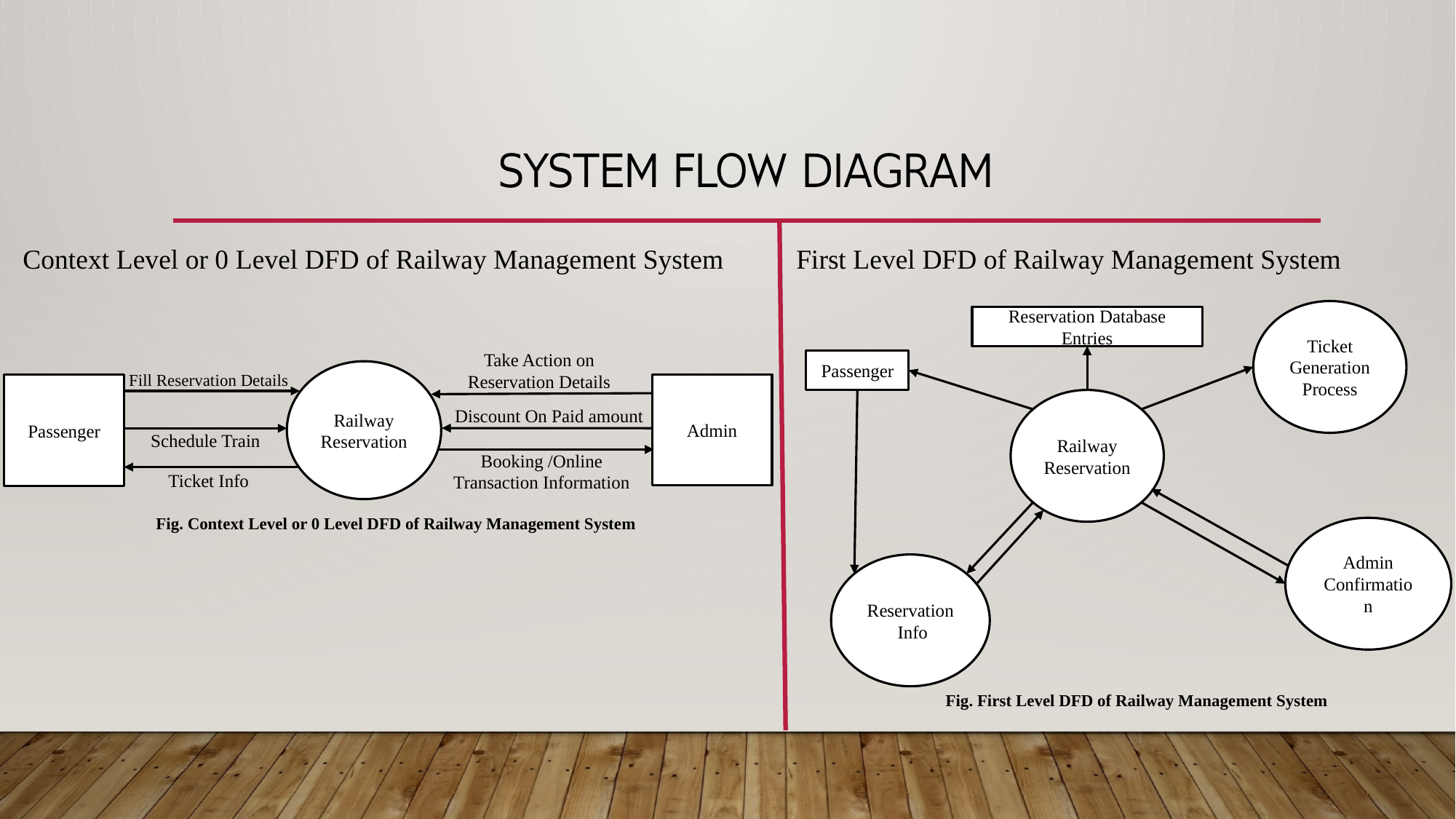

# System Flow Diagram
Context Level or 0 Level DFD of Railway Management System
First Level DFD of Railway Management System
Ticket Generation Process
Reservation Database Entries
Passenger
Railway Reservation
Admin Confirmation
Reservation  Info
Fig. First Level DFD of Railway Management System
Take Action on Reservation Details
Railway Reservation
Fill Reservation Details
Admin
Passenger
Discount On Paid amount
Schedule Train
Booking /Online Transaction Information
Ticket Info
Fig. Context Level or 0 Level DFD of Railway Management System